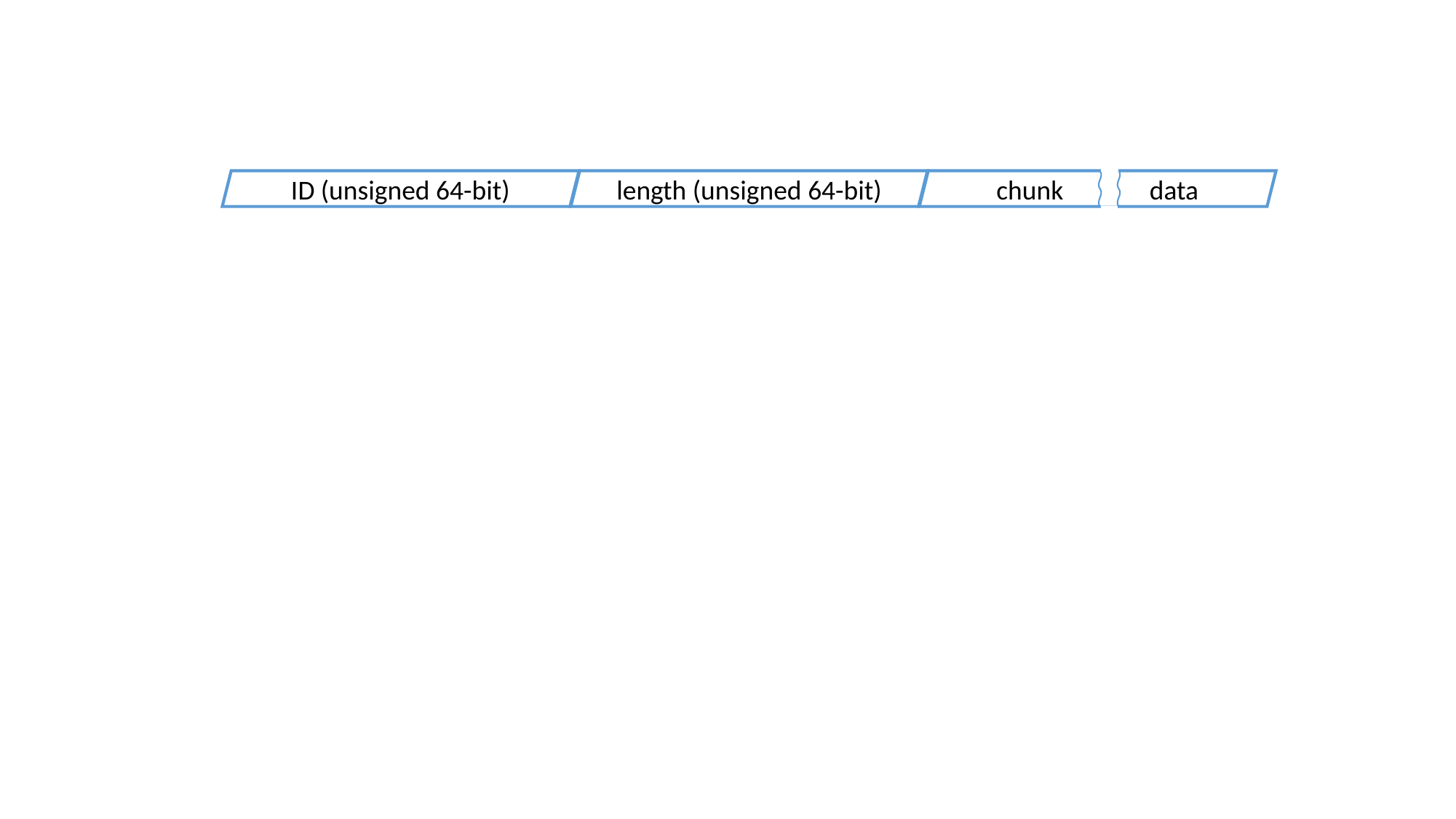

ID (unsigned 64-bit)
chunk              data
length (unsigned 64-bit)